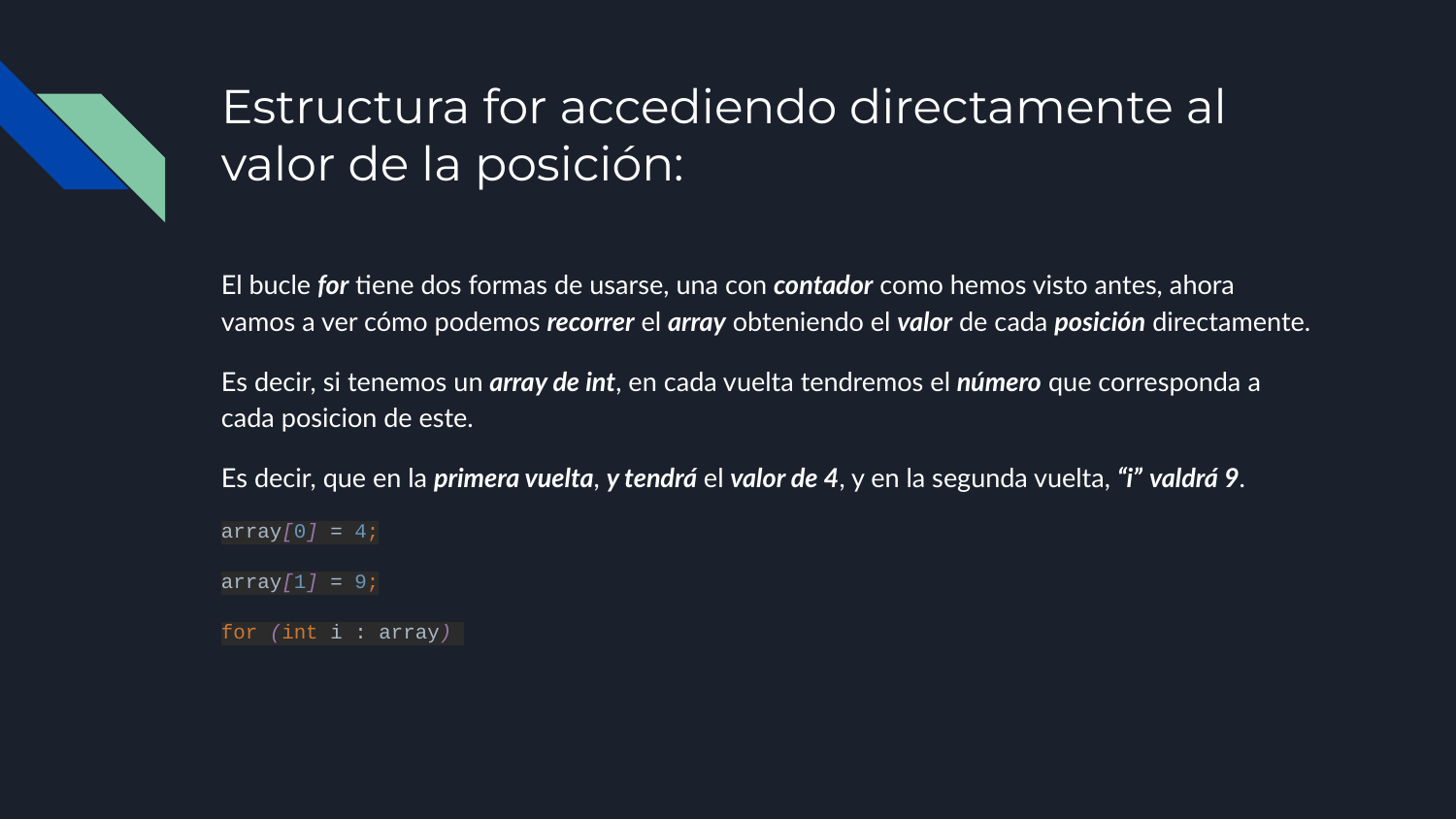

# Estructura for accediendo directamente al valor de la posición:
El bucle for tiene dos formas de usarse, una con contador como hemos visto antes, ahora vamos a ver cómo podemos recorrer el array obteniendo el valor de cada posición directamente.
Es decir, si tenemos un array de int, en cada vuelta tendremos el número que corresponda a cada posicion de este.
Es decir, que en la primera vuelta, y tendrá el valor de 4, y en la segunda vuelta, “i” valdrá 9.
array[0] = 4;
array[1] = 9;
for (int i : array)